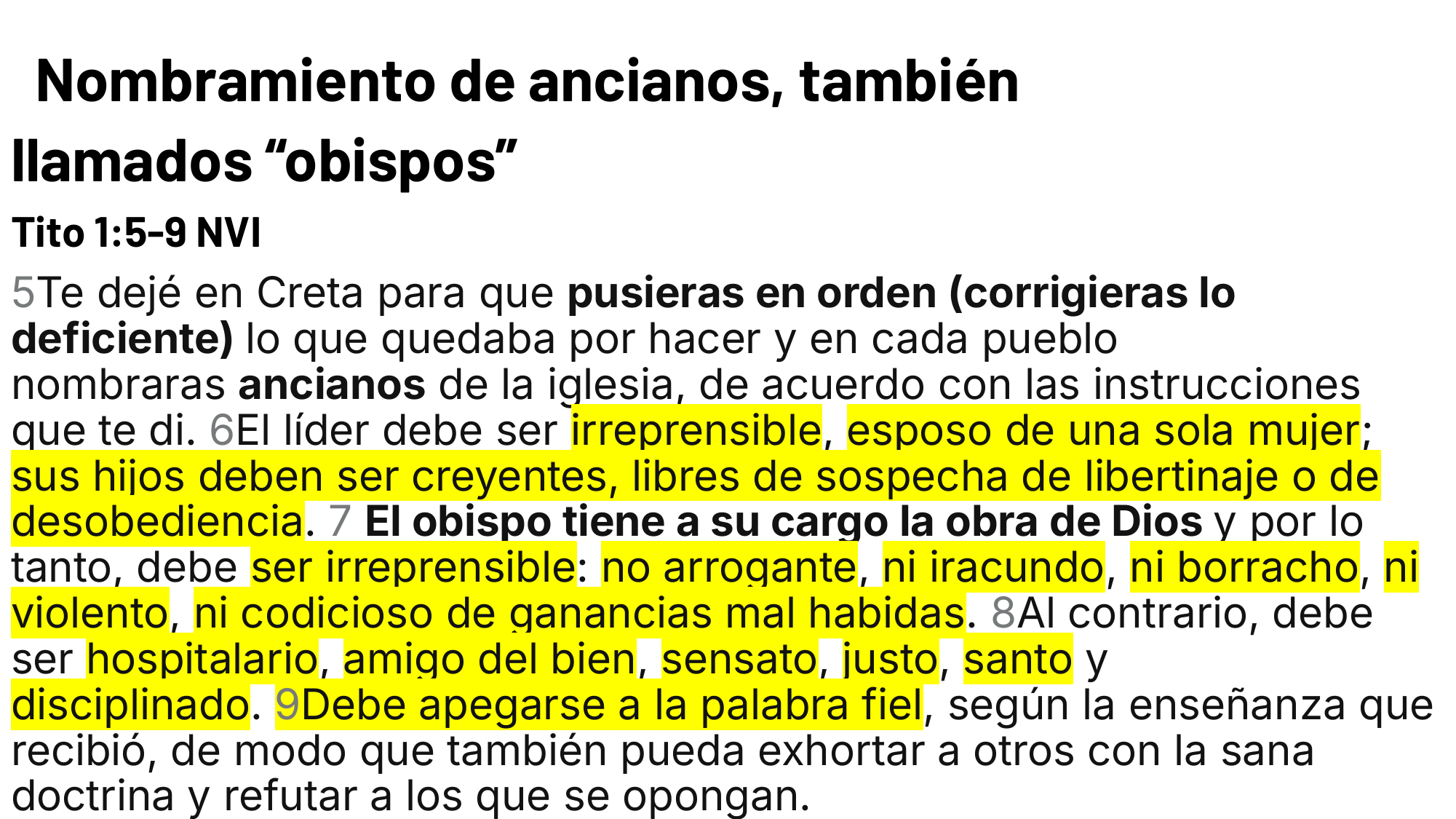

Nombramiento de ancianos, también
llamados “obispos”
Tito 1:5-9 NVI
5Te dejé en Creta para que pusieras en orden (corrigieras lo deficiente) lo que quedaba por hacer y en cada pueblo nombraras ancianos de la iglesia, de acuerdo con las instrucciones que te di. 6El líder debe ser irreprensible, esposo de una sola mujer; sus hijos deben ser creyentes, libres de sospecha de libertinaje o de desobediencia. 7 El obispo tiene a su cargo la obra de Dios y por lo tanto, debe ser irreprensible: no arrogante, ni iracundo, ni borracho, ni violento, ni codicioso de ganancias mal habidas. 8Al contrario, debe ser hospitalario, amigo del bien, sensato, justo, santo y disciplinado. 9Debe apegarse a la palabra fiel, según la enseñanza que recibió, de modo que también pueda exhortar a otros con la sana doctrina y refutar a los que se opongan.
#